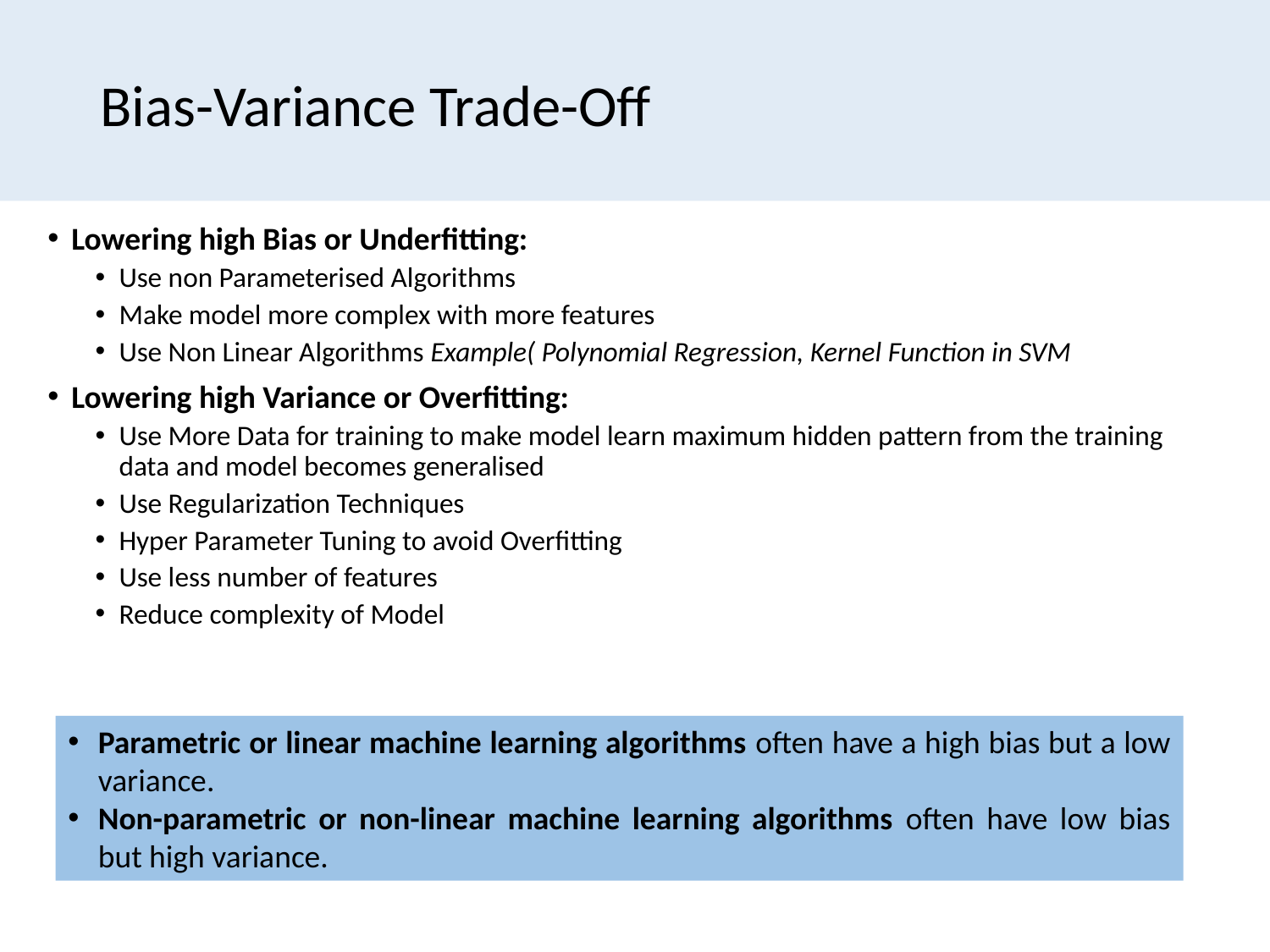

# Bias-Variance Trade-Off
Lowering high Bias or Underfitting:
Use non Parameterised Algorithms
Make model more complex with more features
Use Non Linear Algorithms Example( Polynomial Regression, Kernel Function in SVM
Lowering high Variance or Overfitting:
Use More Data for training to make model learn maximum hidden pattern from the training data and model becomes generalised
Use Regularization Techniques
Hyper Parameter Tuning to avoid Overfitting
Use less number of features
Reduce complexity of Model
Parametric or linear machine learning algorithms often have a high bias but a low variance.
Non-parametric or non-linear machine learning algorithms often have low bias but high variance.